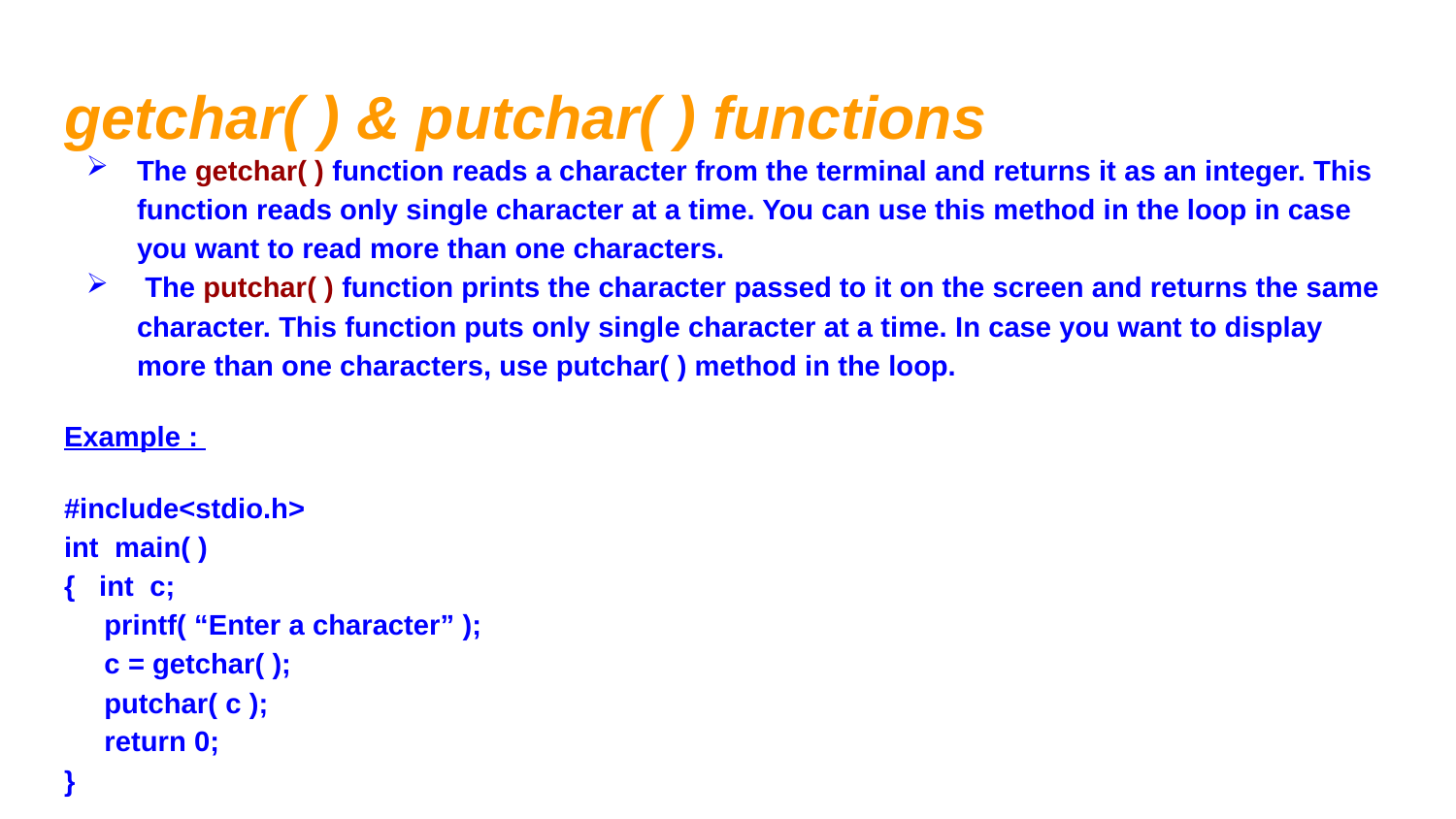

# getchar( ) & putchar( ) functions

The getchar( ) function reads a character from the terminal and returns it as an integer. This function reads only single character at a time. You can use this method in the loop in case you want to read more than one characters.
 The putchar( ) function prints the character passed to it on the screen and returns the same character. This function puts only single character at a time. In case you want to display more than one characters, use putchar( ) method in the loop.
Example :
#include<stdio.h>
int  main( )
{   int  c;
     printf( “Enter a character” );
     c = getchar( );
     putchar( c );
     return 0;
}